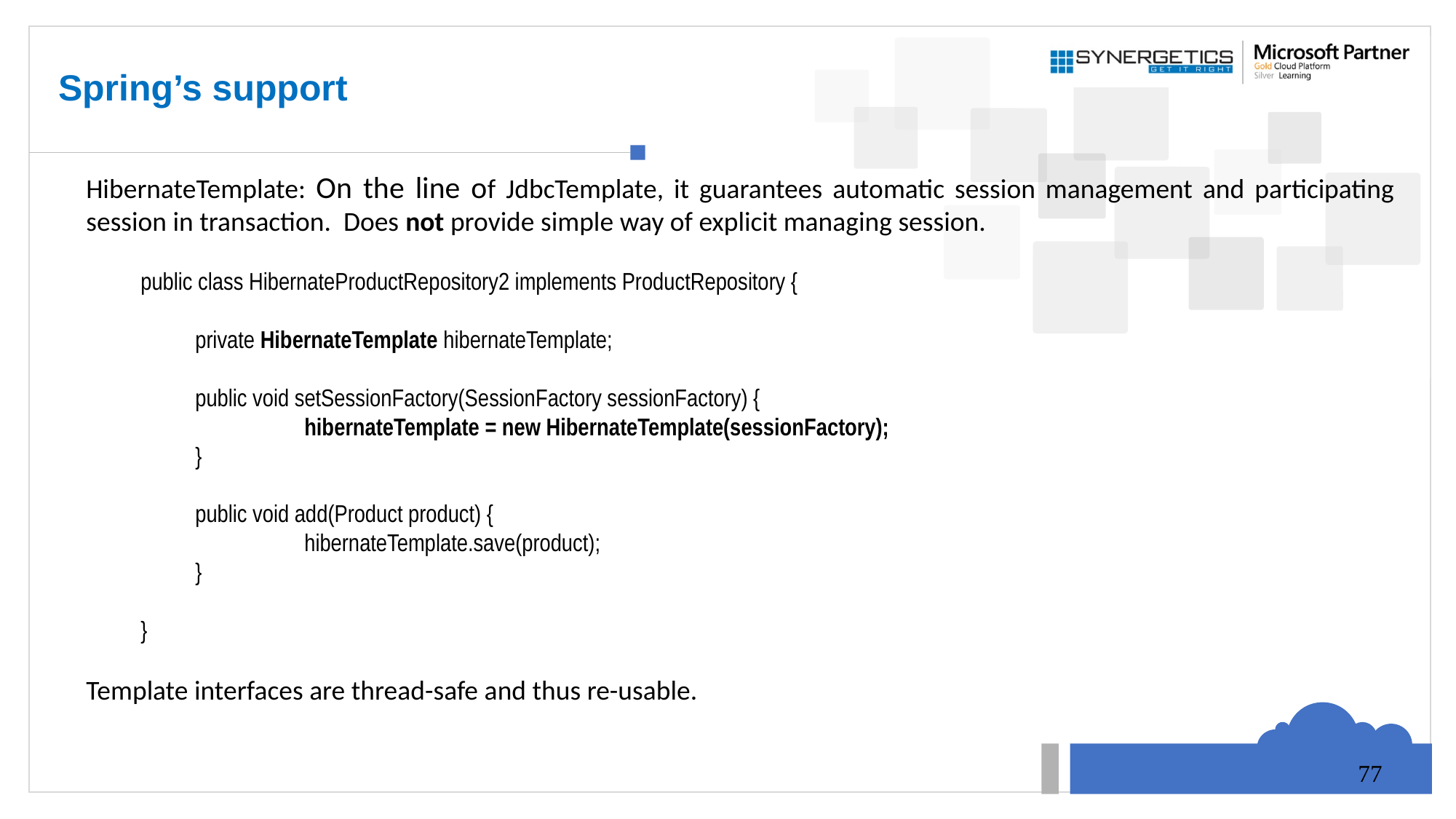

# Spring’s support
HibernateTemplate: On the line of JdbcTemplate, it guarantees automatic session management and participating session in transaction.  Does not provide simple way of explicit managing session.

public class HibernateProductRepository2 implements ProductRepository {

private HibernateTemplate hibernateTemplate;

public void setSessionFactory(SessionFactory sessionFactory) {
	hibernateTemplate = new HibernateTemplate(sessionFactory);
}

public void add(Product product) {
	hibernateTemplate.save(product);
}

}

Template interfaces are thread-safe and thus re-usable.